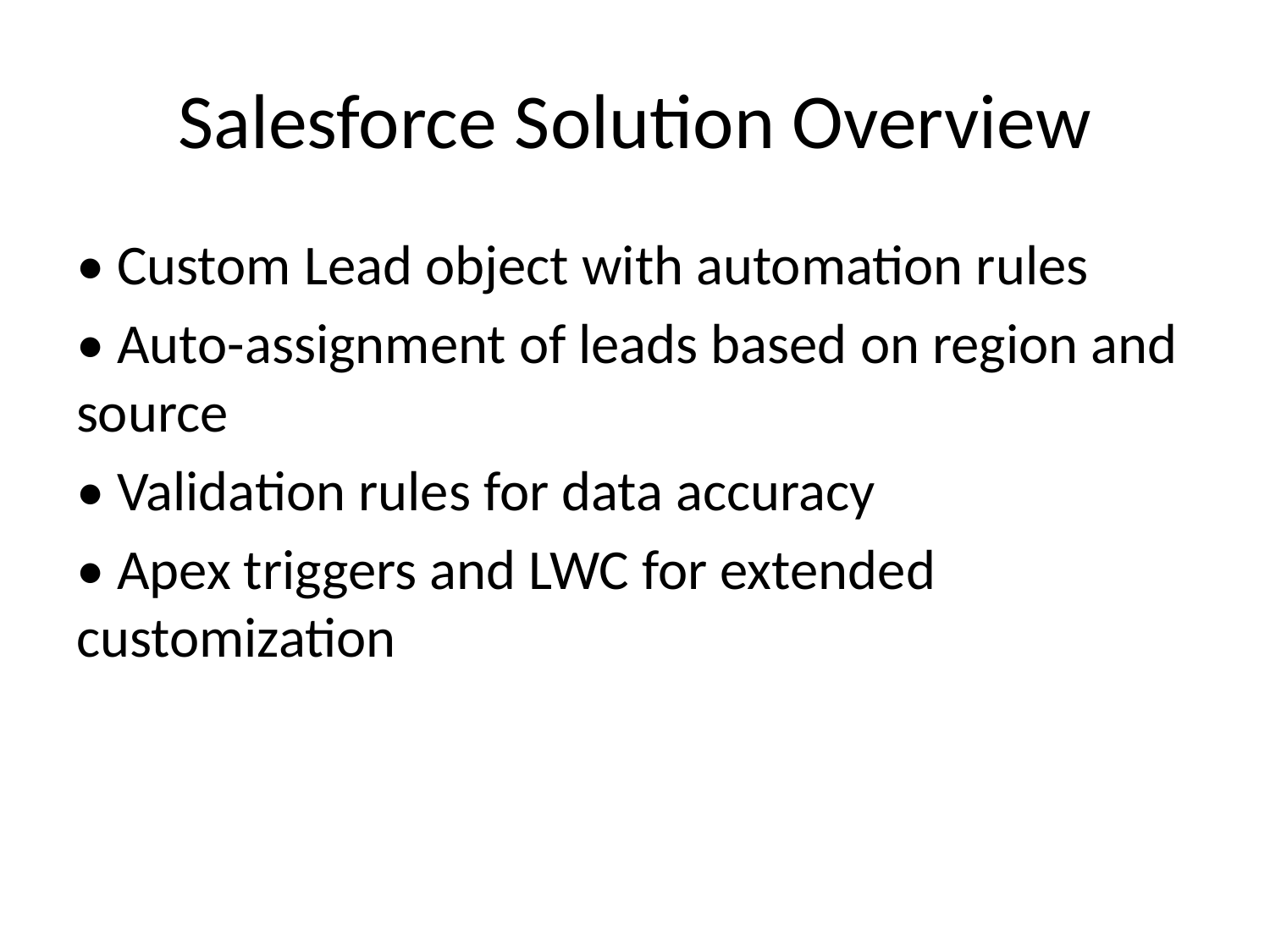

# Salesforce Solution Overview
• Custom Lead object with automation rules
• Auto-assignment of leads based on region and source
• Validation rules for data accuracy
• Apex triggers and LWC for extended customization